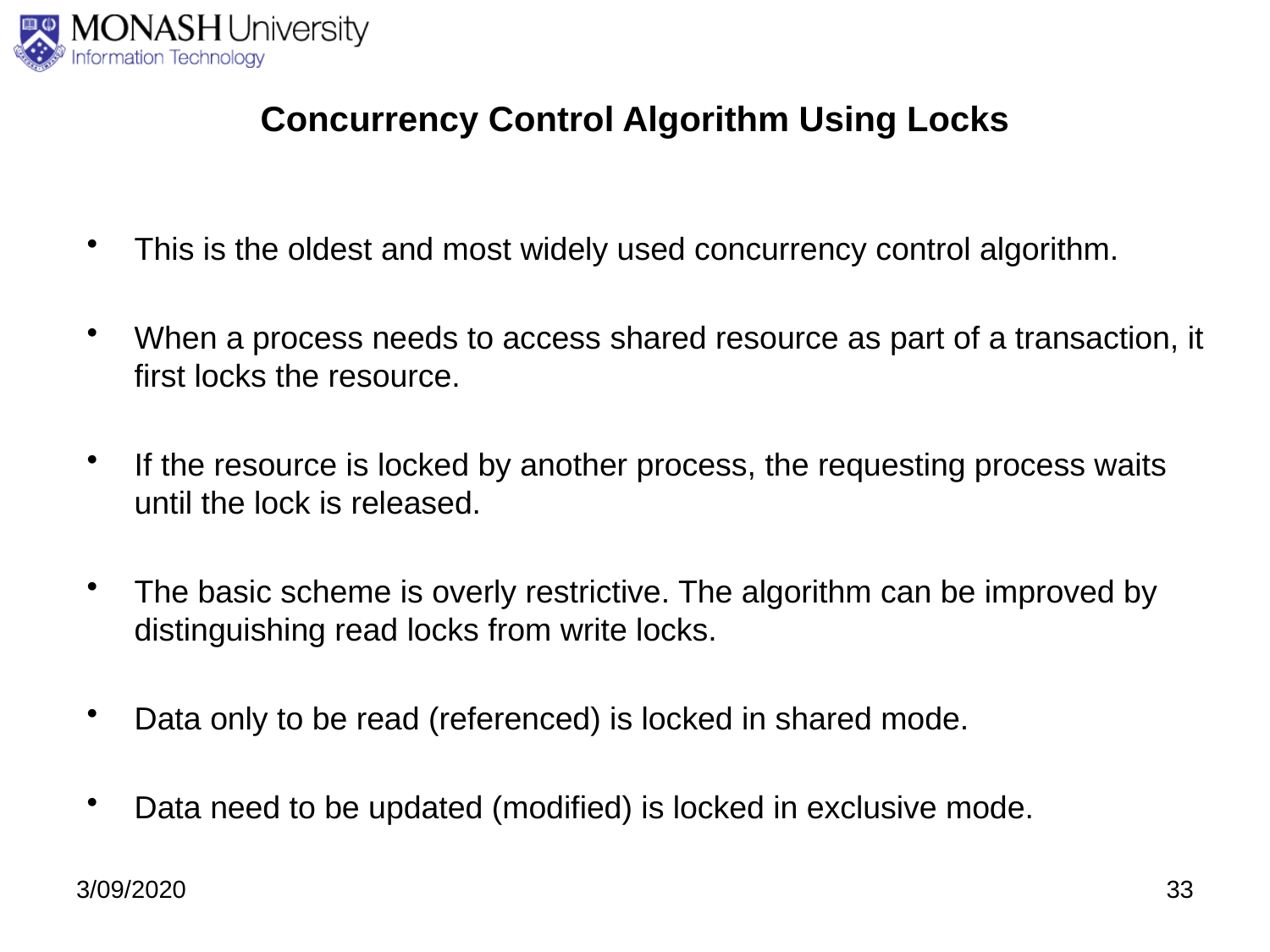

# Concurrency Control Algorithm Using Locks
This is the oldest and most widely used concurrency control algorithm.

When a process needs to access shared resource as part of a transaction, it first locks the resource.

If the resource is locked by another process, the requesting process waits until the lock is released.

The basic scheme is overly restrictive. The algorithm can be improved by distinguishing read locks from write locks.

Data only to be read (referenced) is locked in shared mode.

Data need to be updated (modified) is locked in exclusive mode.
3/09/2020
33